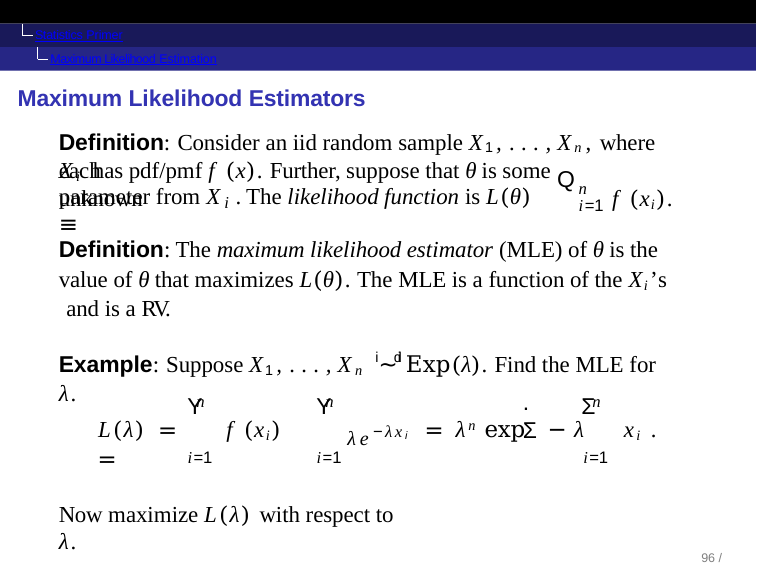

Statistics Primer
Maximum Likelihood Estimation
Maximum Likelihood Estimators
Definition: Consider an iid random sample X1, . . . , Xn, where each
Xi has pdf/pmf f (x). Further, suppose that θ is some unknown
Q
n  i=1
parameter from X . The likelihood function is L(θ) ≡
f (xi).
i
Definition: The maximum likelihood estimator (MLE) of θ is the  value of θ that maximizes L(θ). The MLE is a function of the Xi’s  and is a RV.

Example: Suppose X1, . . . , Xn i∼id Exp(λ). Find the MLE for λ.
.	Σ
n	n
n
Y	Y
Σ
λe−λxi
L(λ) =	f (xi) =
= λn exp	− λ	xi .
i=1	i=1
i=1
Now maximize L(λ) with respect to λ.
96 / 104